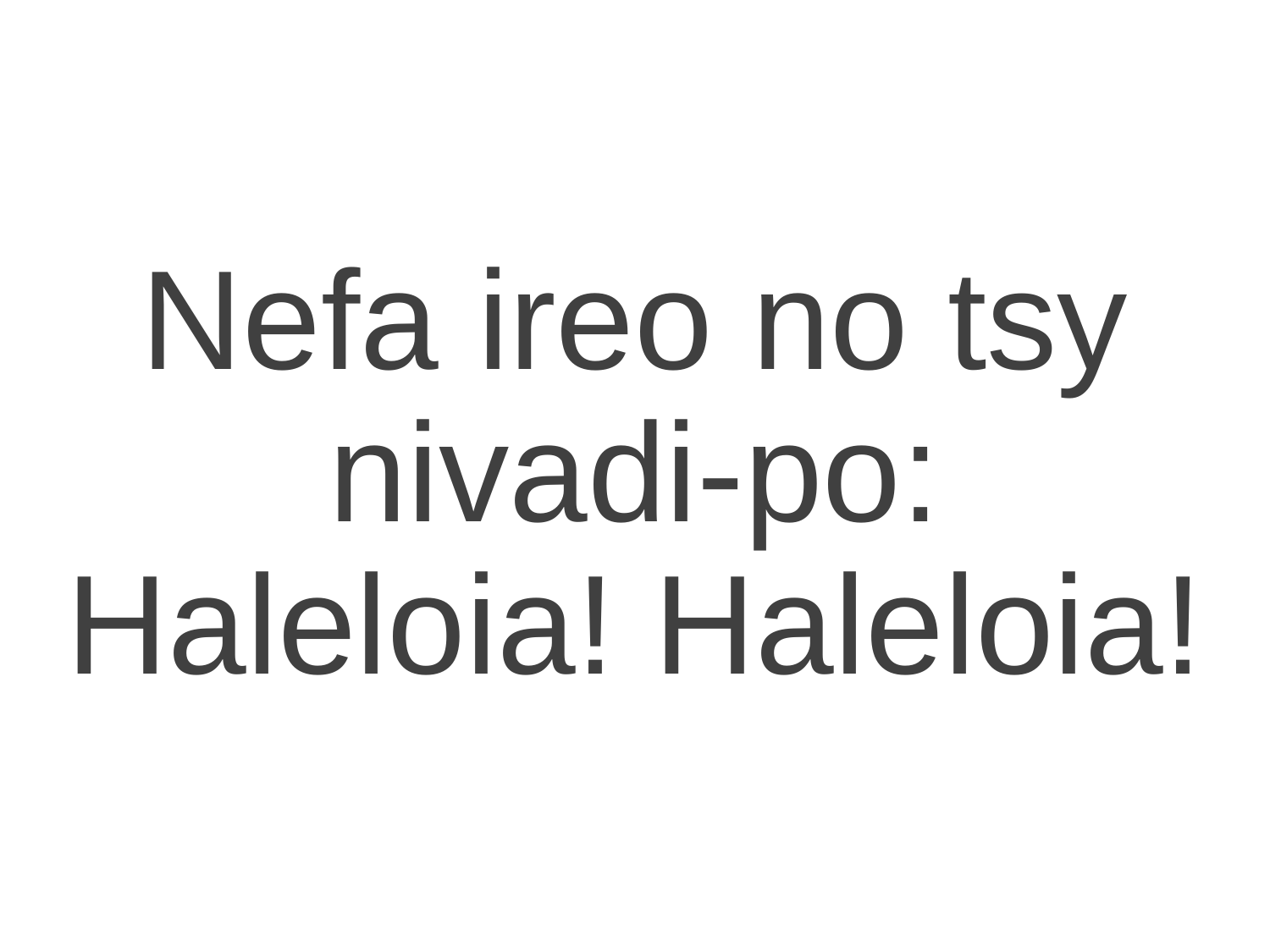

Nefa ireo no tsy nivadi-po:
Haleloia! Haleloia!